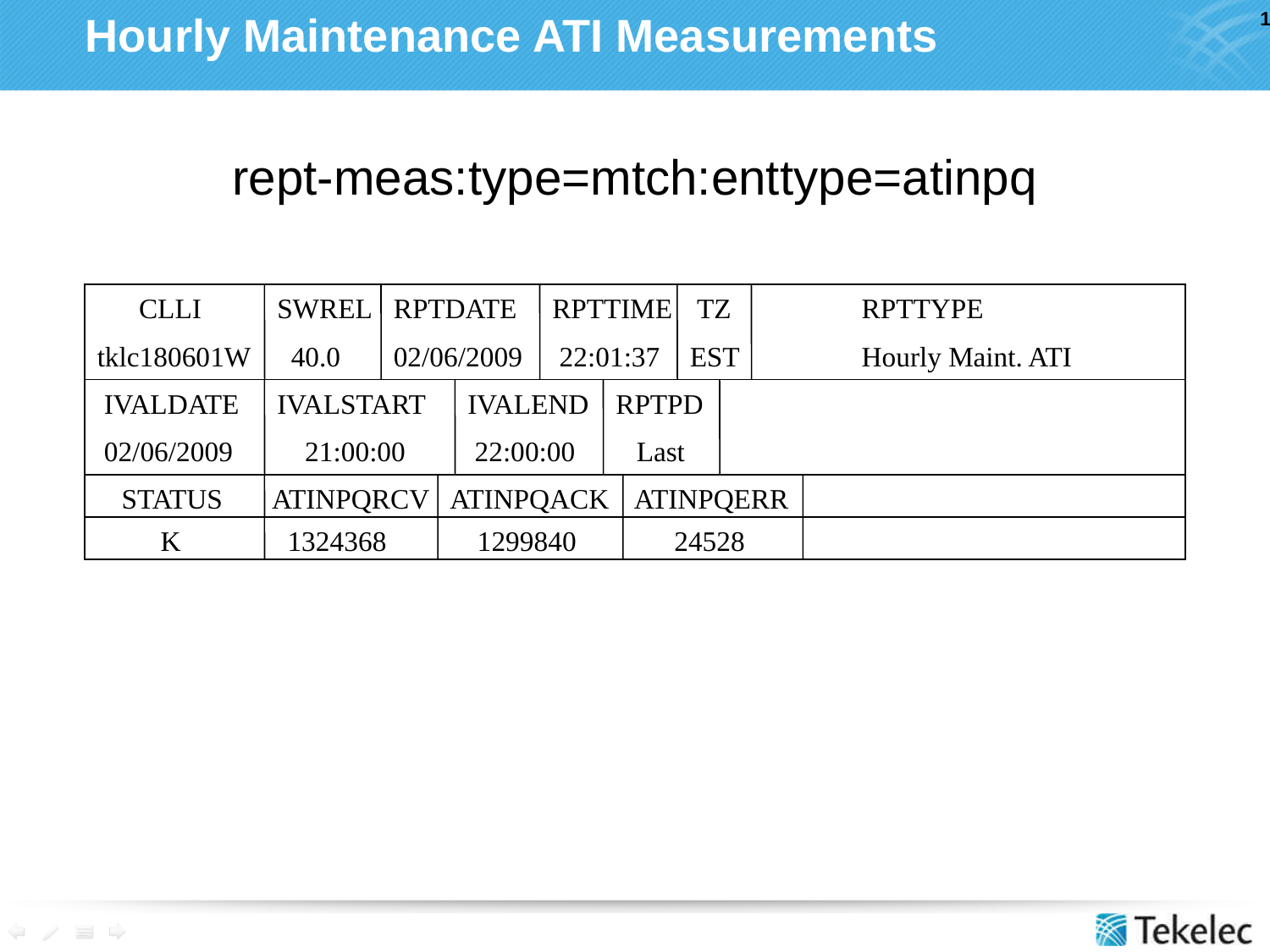

# Hourly Maintenance ATI Measurements
rept-meas:type=mtch:enttype=atinpq

      CLLI
tklc180601W

SWREL
  40.0

RPTDATE
02/06/2009

RPTTIME
 22:01:37

 TZ
EST

              RPTTYPE
              Hourly Maint. ATI

 IVALDATE
 02/06/2009

IVALSTART
    21:00:00

IVALEND
 22:00:00
RPTPD
   Last

  STATUS
ATINPQRCV

  ATINPQACK

ATINPQERR

K

1324368             1299840              24528